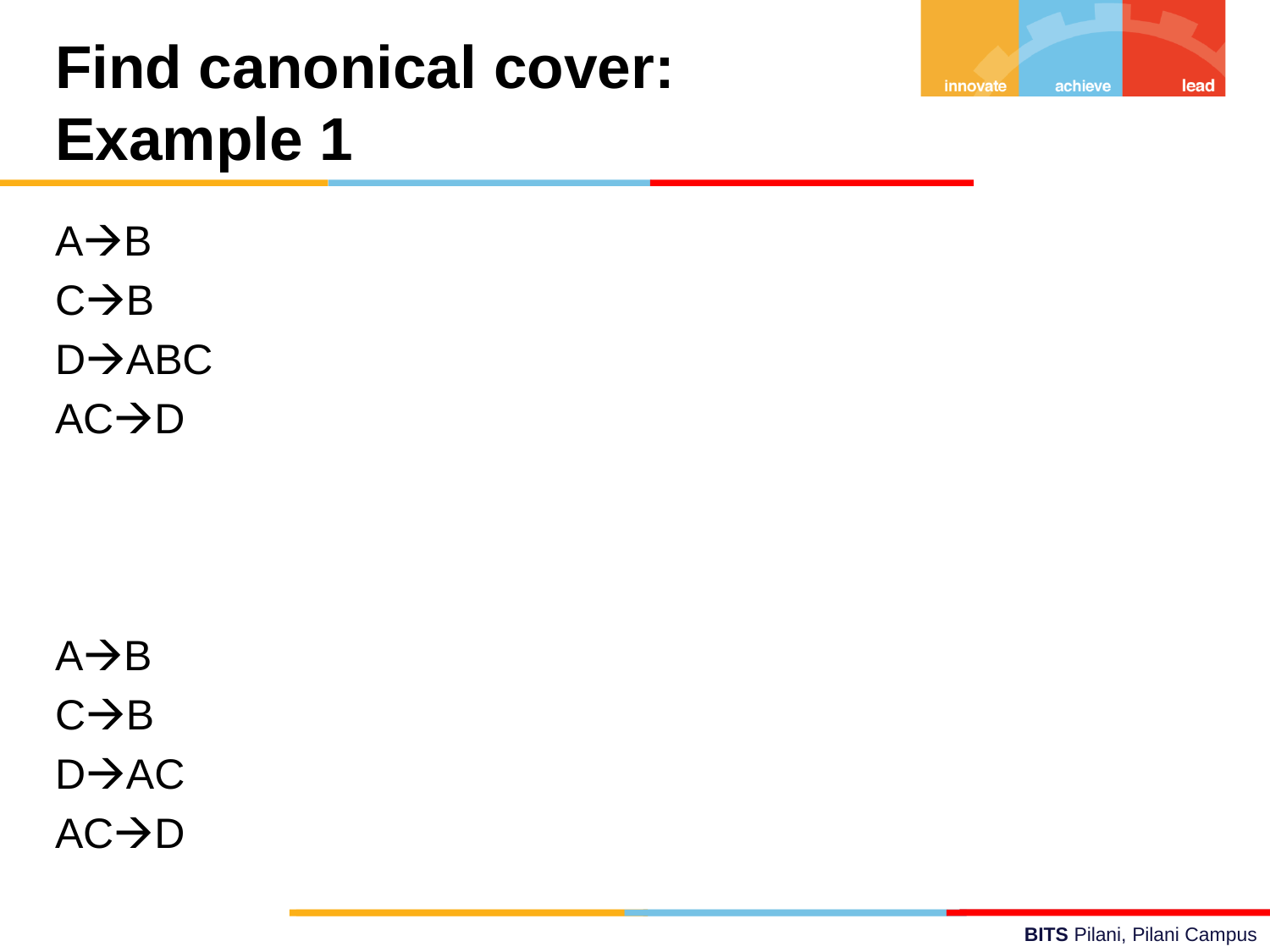

Find canonical cover:
Example 1
A🡪B
C🡪B
D🡪ABC
AC🡪D

A🡪B
C🡪B
D🡪AC
AC🡪D